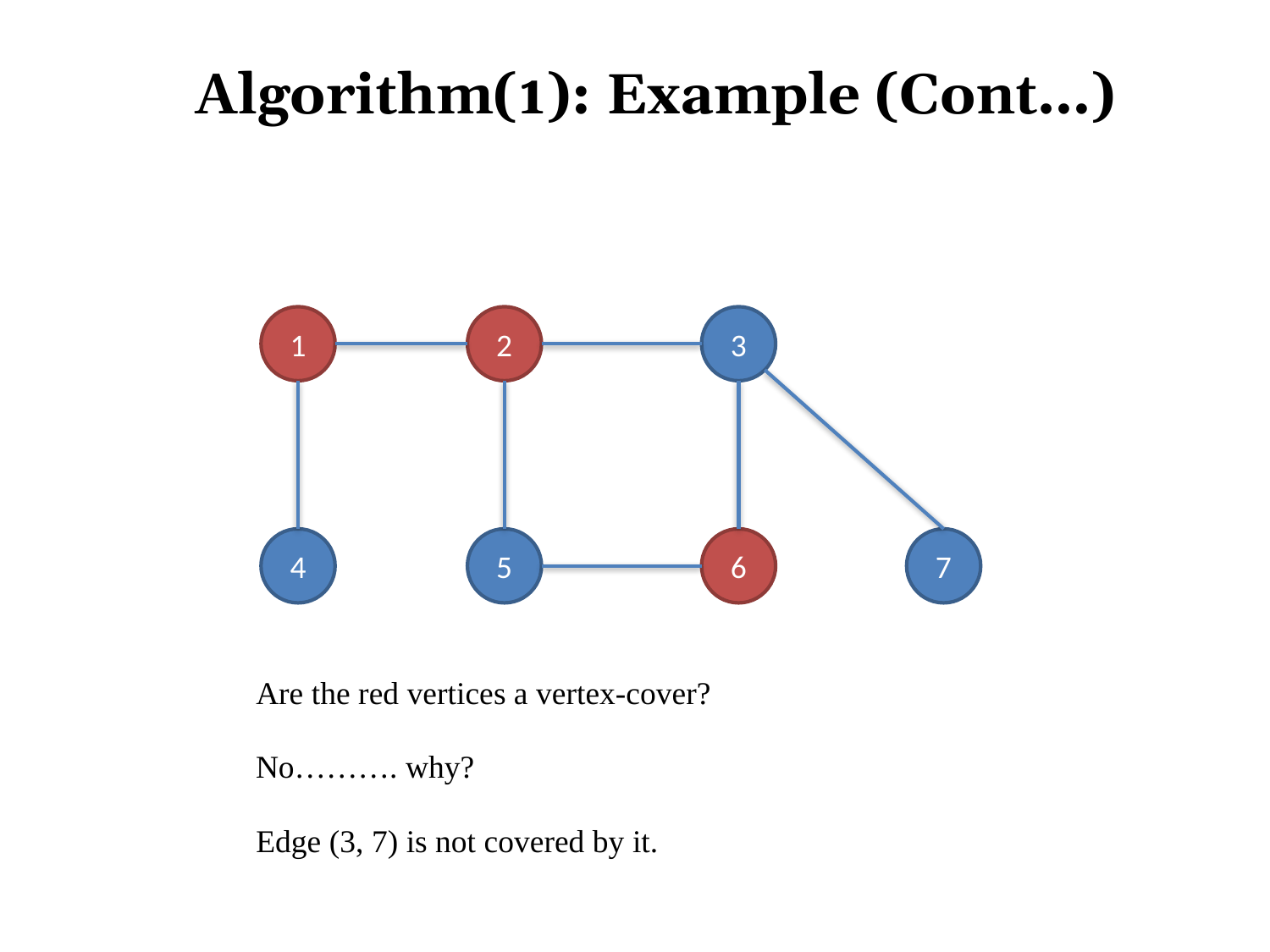

Algorithm(1): Example (Cont…)
1
2
3
4
5
6
7
Are the red vertices a vertex-cover?
No………. why?
Edge (3, 7) is not covered by it.